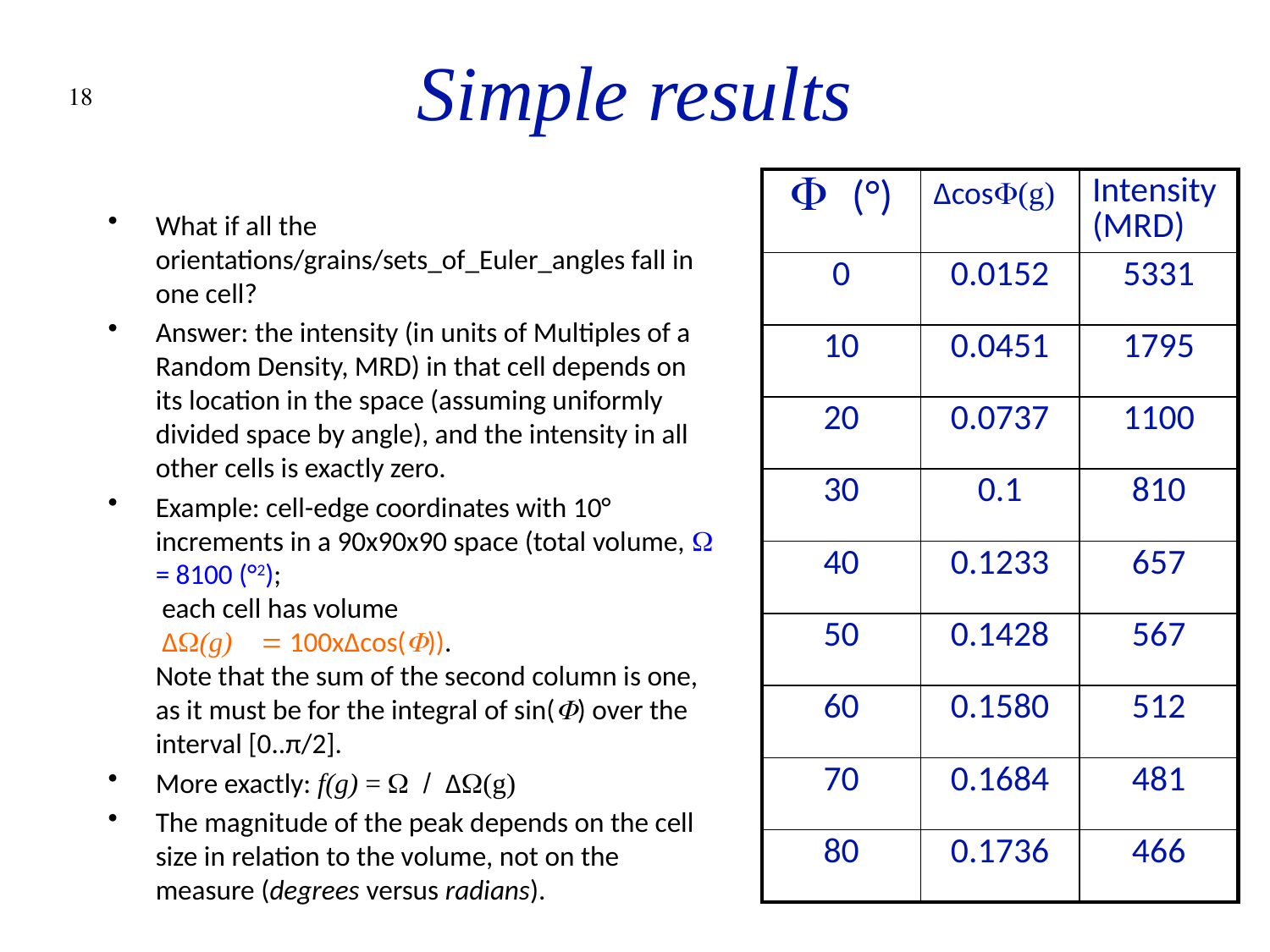

# Simple results
18
| Φ (°) | ∆cosΦ(g) | Intensity (MRD) |
| --- | --- | --- |
| 0 | 0.0152 | 5331 |
| 10 | 0.0451 | 1795 |
| 20 | 0.0737 | 1100 |
| 30 | 0.1 | 810 |
| 40 | 0.1233 | 657 |
| 50 | 0.1428 | 567 |
| 60 | 0.1580 | 512 |
| 70 | 0.1684 | 481 |
| 80 | 0.1736 | 466 |
What if all the orientations/grains/sets_of_Euler_angles fall in one cell?
Answer: the intensity (in units of Multiples of a Random Density, MRD) in that cell depends on its location in the space (assuming uniformly divided space by angle), and the intensity in all other cells is exactly zero.
Example: cell-edge coordinates with 10° increments in a 90x90x90 space (total volume, Ω = 8100 (°2);
 each cell has volume
 ∆Ω(g)  = 100x∆cos(Φ)).
Note that the sum of the second column is one, as it must be for the integral of sin(Φ) over the interval [0..π/2].
More exactly: f(g) = Ω / ∆Ω(g)
The magnitude of the peak depends on the cell size in relation to the volume, not on the measure (degrees versus radians).